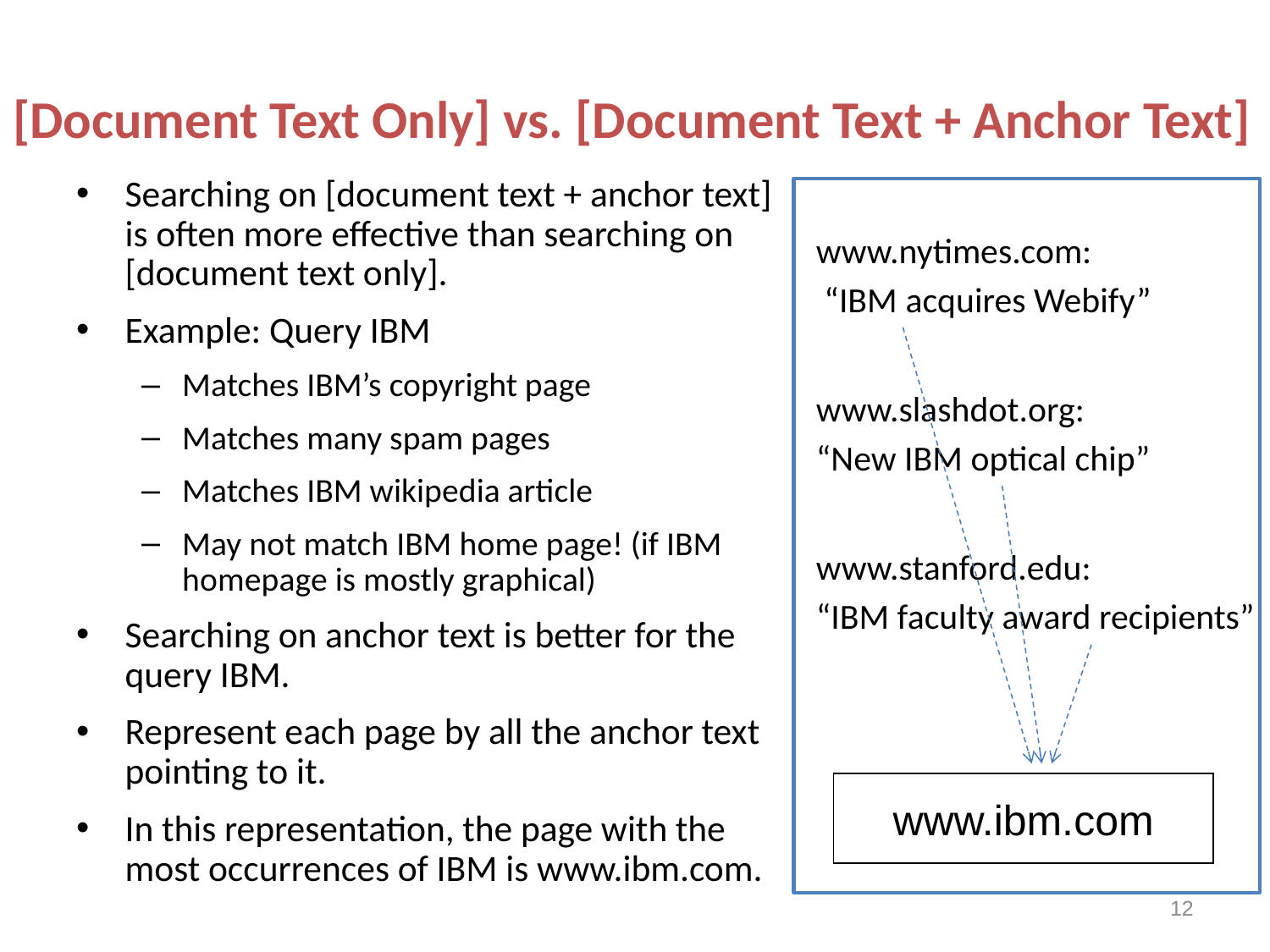

# [Document Text Only] vs. [Document Text + Anchor Text]
Searching on [document text + anchor text] is often more effective than searching on [document text only].
Example: Query IBM
Matches IBM’s copyright page
Matches many spam pages
Matches IBM wikipedia article
May not match IBM home page! (if IBM homepage is mostly graphical)
Searching on anchor text is better for the query IBM.
Represent each page by all the anchor text pointing to it.
In this representation, the page with the most occurrences of IBM is www.ibm.com.

www.nytimes.com:
 “IBM acquires Webify”

www.slashdot.org:
“New IBM optical chip”

www.stanford.edu:
“IBM faculty award recipients”

www.ibm.com
12